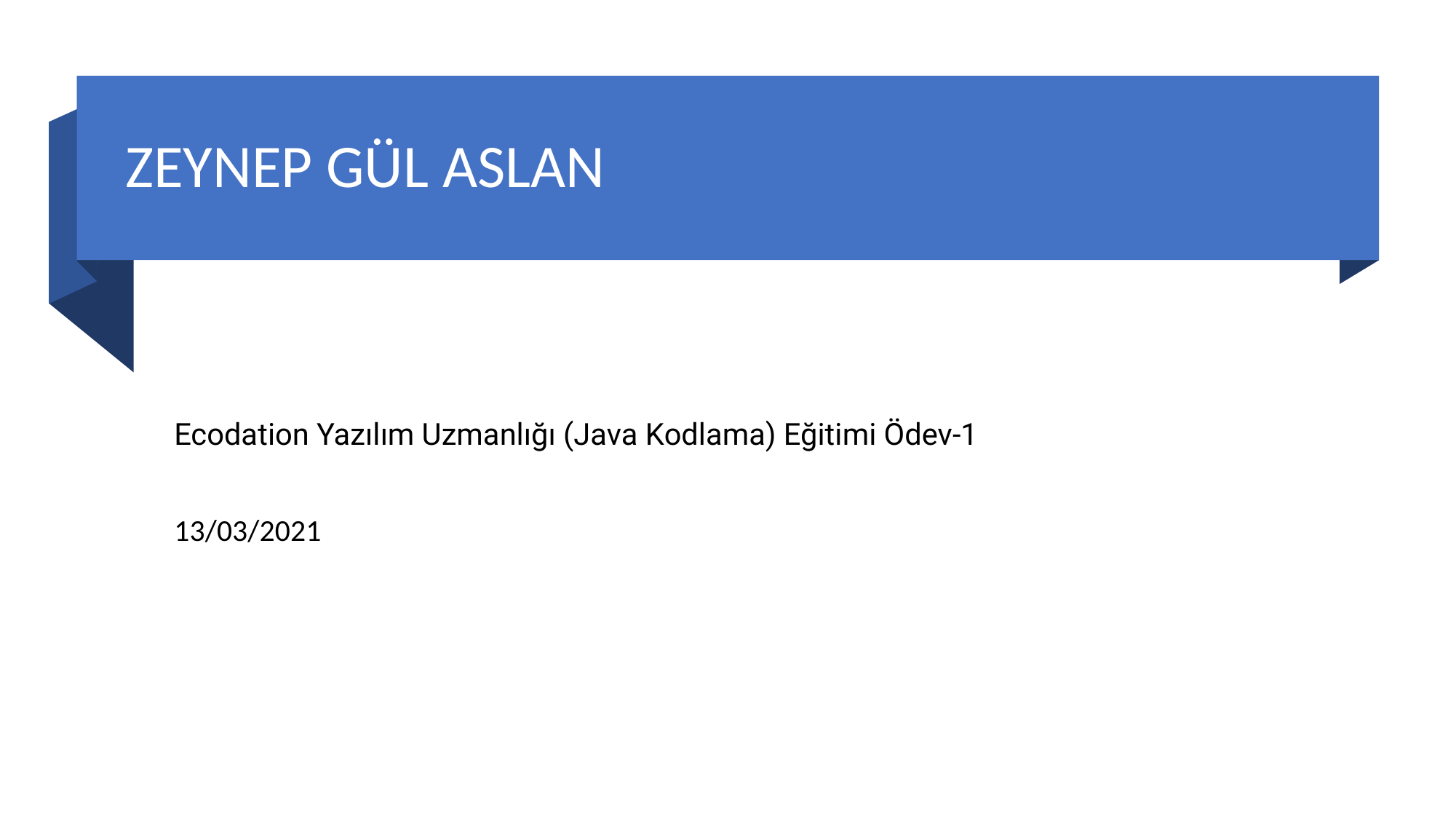

# ZEYNEP GÜL ASLAN

Ecodation Yazılım Uzmanlığı (Java Kodlama) Eğitimi Ödev-1

13/03/2021